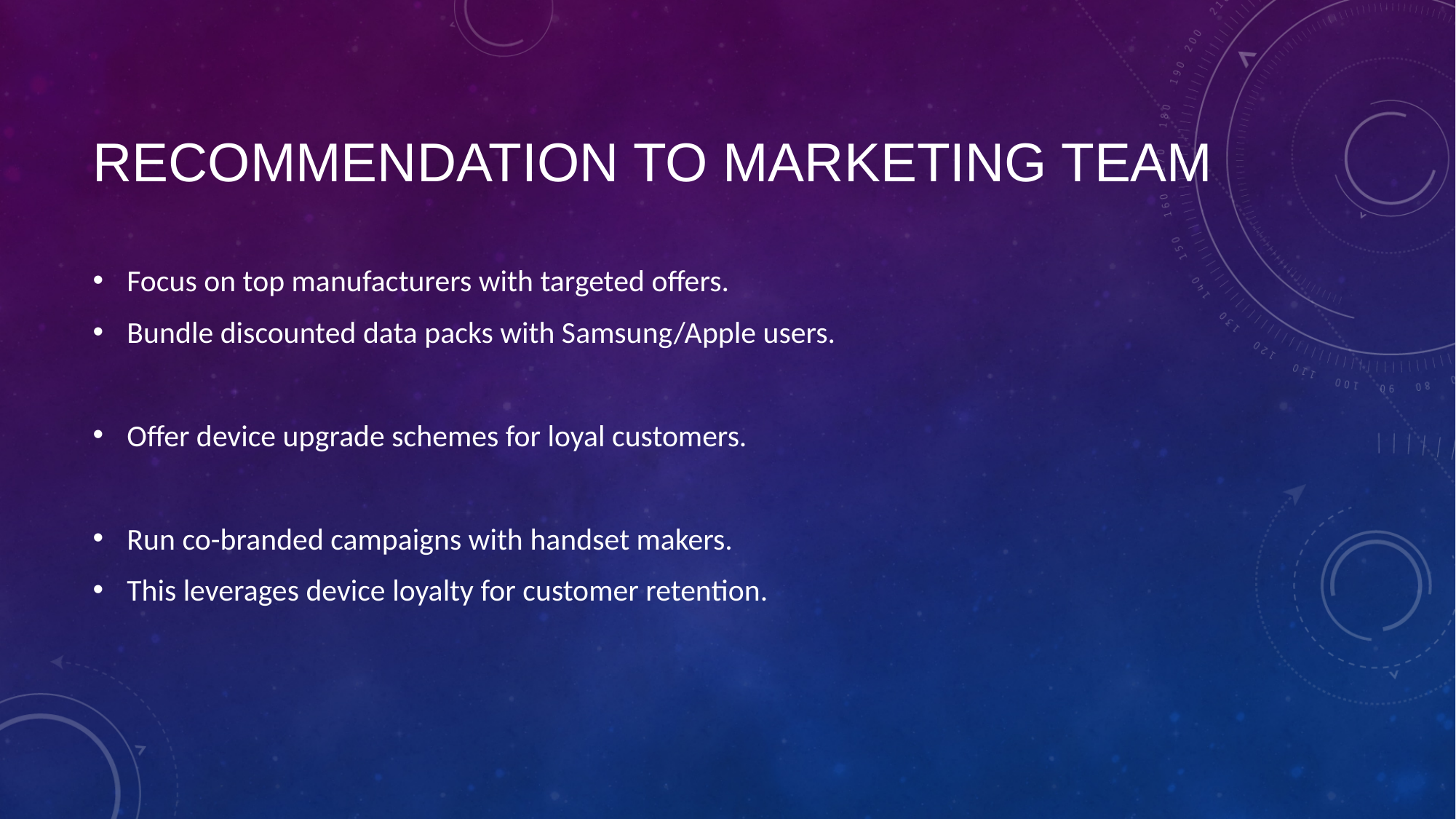

# Recommendation to Marketing Team
Focus on top manufacturers with targeted offers.
Bundle discounted data packs with Samsung/Apple users.

Offer device upgrade schemes for loyal customers.

Run co-branded campaigns with handset makers.
This leverages device loyalty for customer retention.